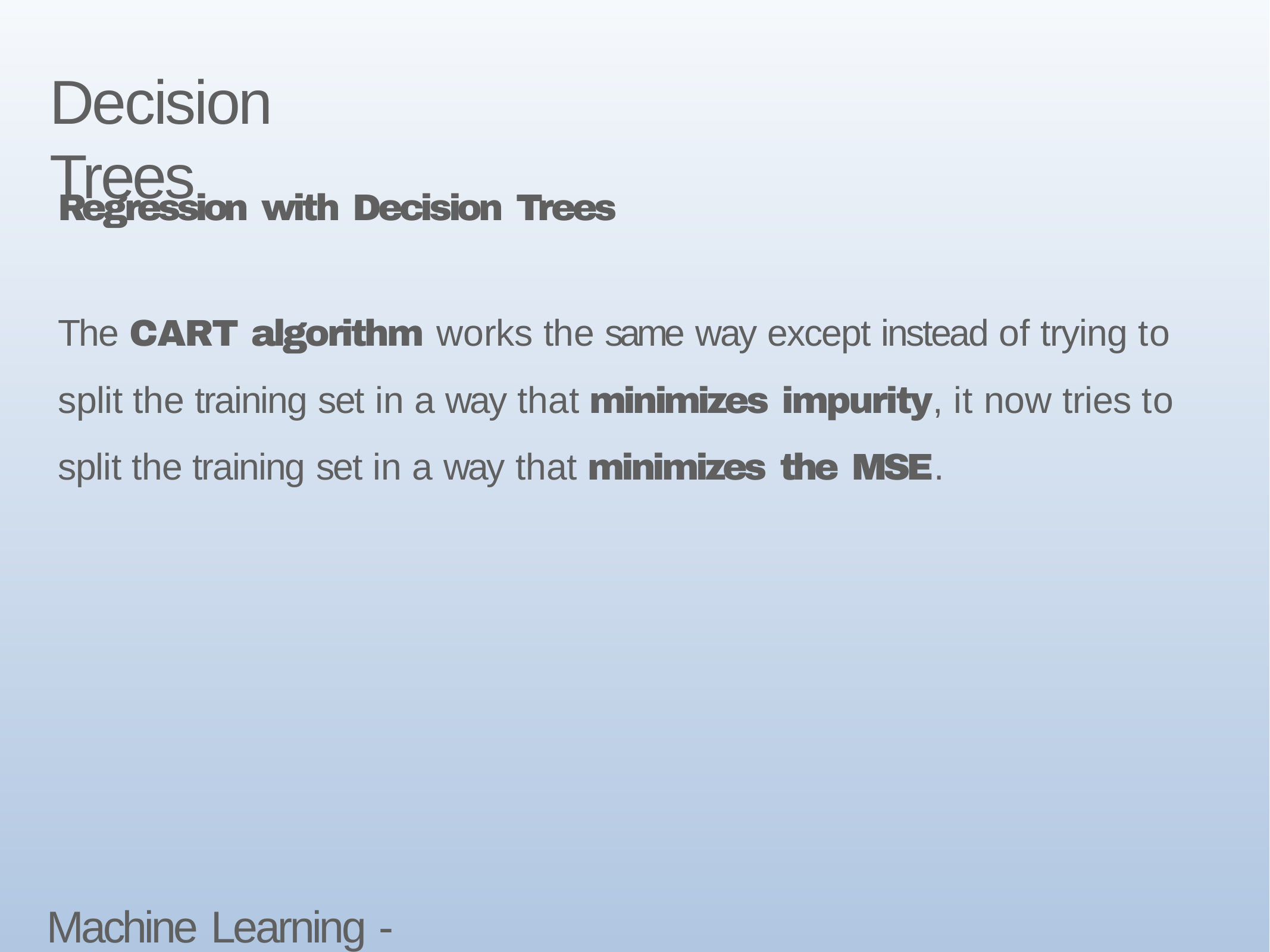

# Decision Trees
Regression with Decision Trees

The CART algorithm works the same way except instead of trying to split the training set in a way that minimizes impurity, it now tries to split the training set in a way that minimizes the MSE.
Machine Learning - Classfication